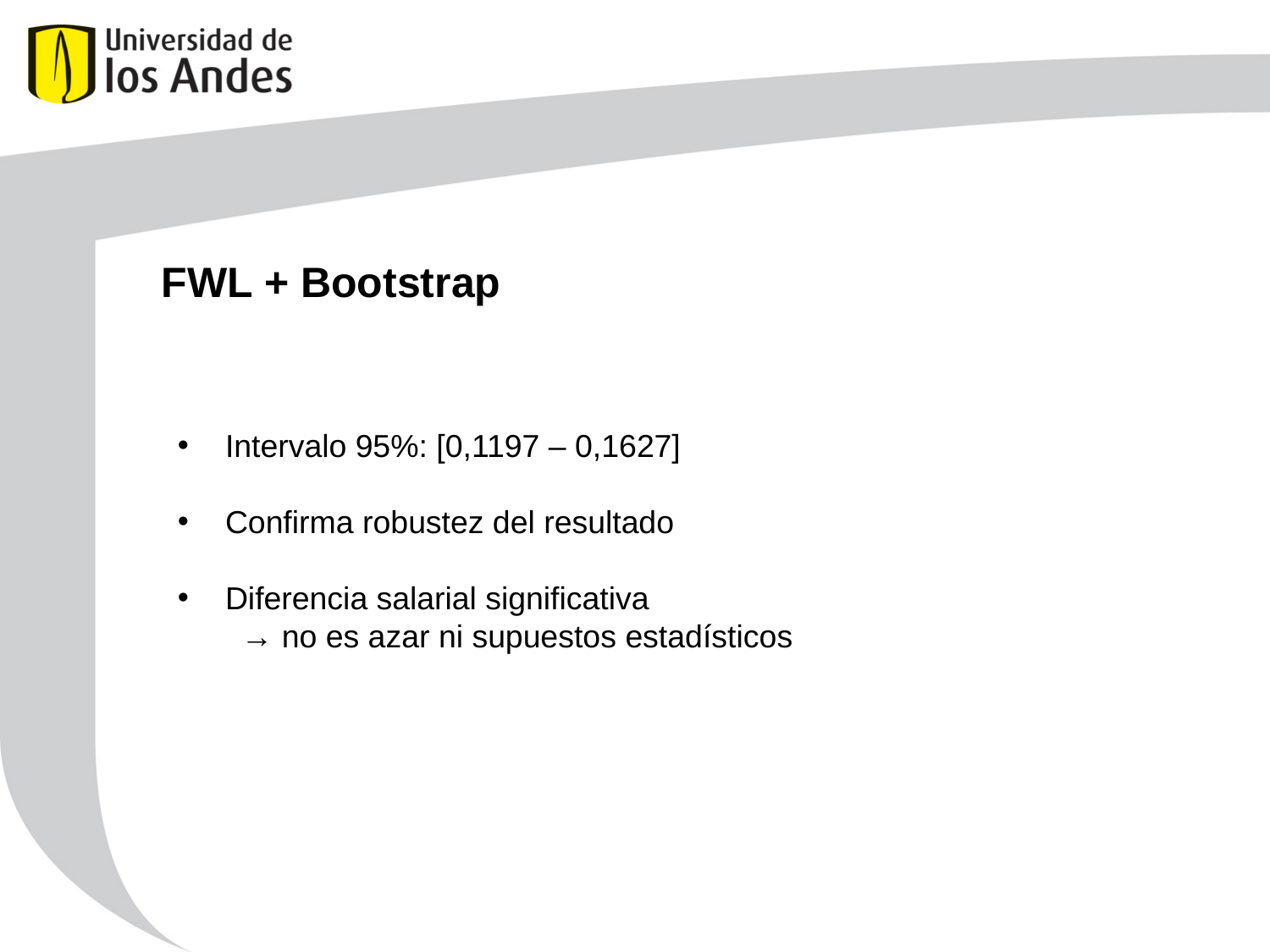

# FWL + Bootstrap
Intervalo 95%: [0,1197 – 0,1627]

Confirma robustez del resultado

Diferencia salarial significativa
→ no es azar ni supuestos estadísticos